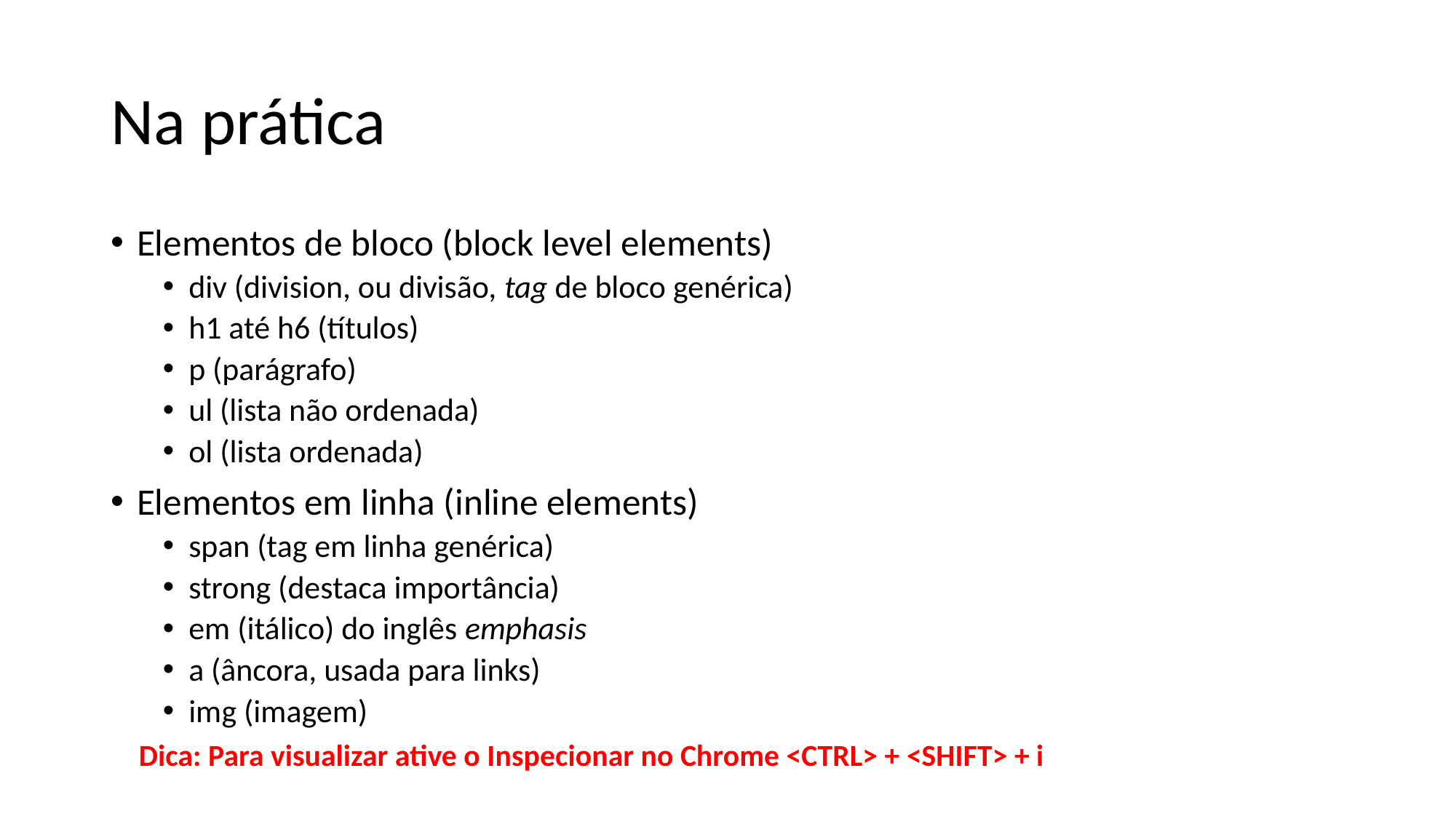

# Na prática
Elementos de bloco (block level elements)
div (division, ou divisão, tag de bloco genérica)
h1 até h6 (títulos)
p (parágrafo)
ul (lista não ordenada)
ol (lista ordenada)
Elementos em linha (inline elements)
span (tag em linha genérica)
strong (destaca importância)
em (itálico) do inglês emphasis
a (âncora, usada para links)
img (imagem)
Dica: Para visualizar ative o Inspecionar no Chrome <CTRL> + <SHIFT> + i